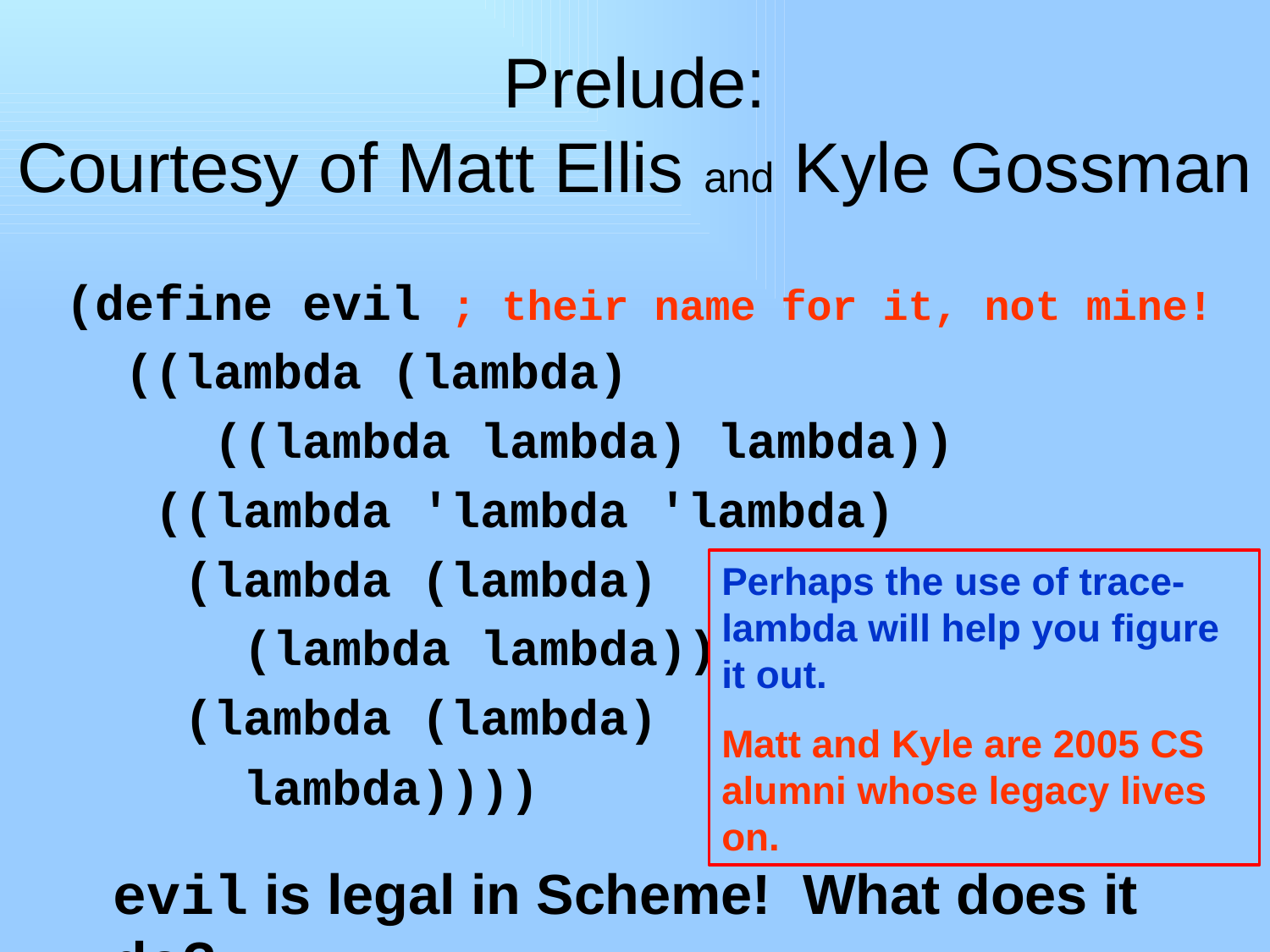

# Prelude: Courtesy of Matt Ellis and Kyle Gossman
(define evil ; their name for it, not mine!
  ((lambda (lambda)
     ((lambda lambda) lambda))
   ((lambda 'lambda 'lambda)
    (lambda (lambda)
      (lambda lambda))
    (lambda (lambda)
      lambda))))
evil is legal in Scheme!  What does it do?

Perhaps the use of trace-lambda will help you figure it out.

Matt and Kyle are 2005 CS alumni whose legacy lives on.